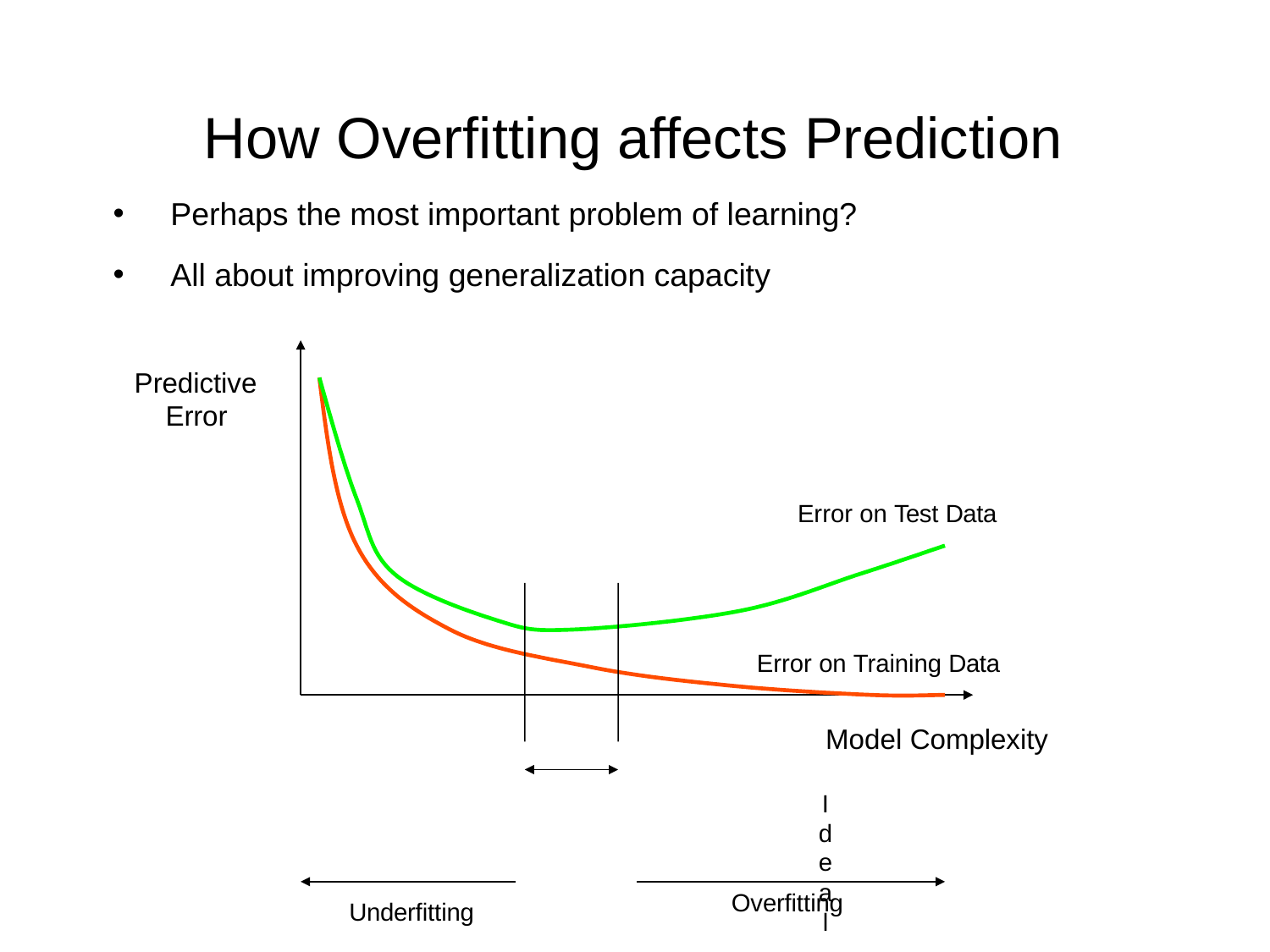

# How Overfitting affects Prediction
Perhaps the most important problem of learning?
All about improving generalization capacity

Predictive Error
Error on Test Data

Error on Training Data

Model Complexity

Ideal Range
for Model Complexity

Overfitting
Underfitting